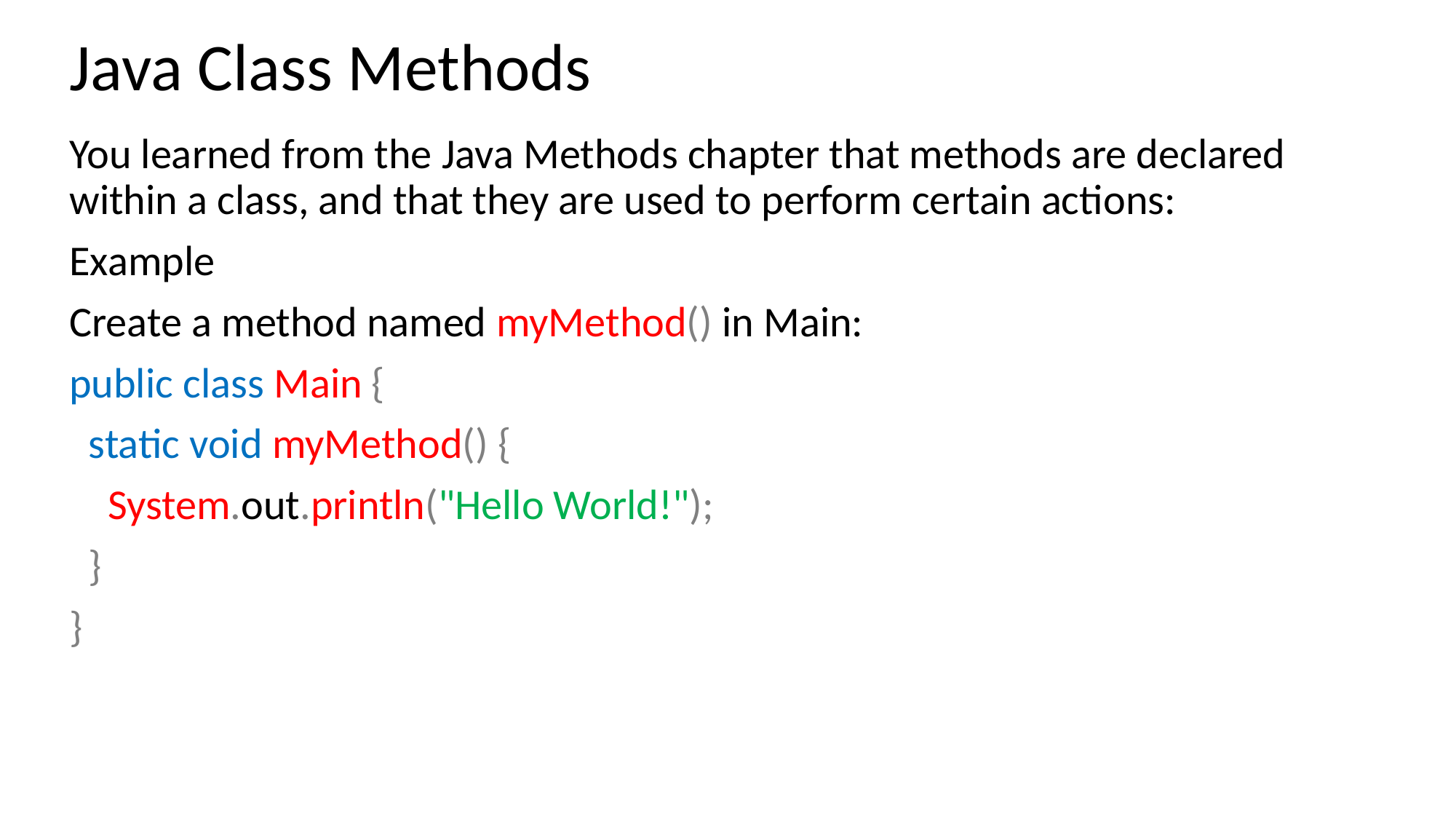

# Java Class Methods
You learned from the Java Methods chapter that methods are declared within a class, and that they are used to perform certain actions:
Example
Create a method named myMethod() in Main:
public class Main {
  static void myMethod() {
    System.out.println("Hello World!");
  }
}